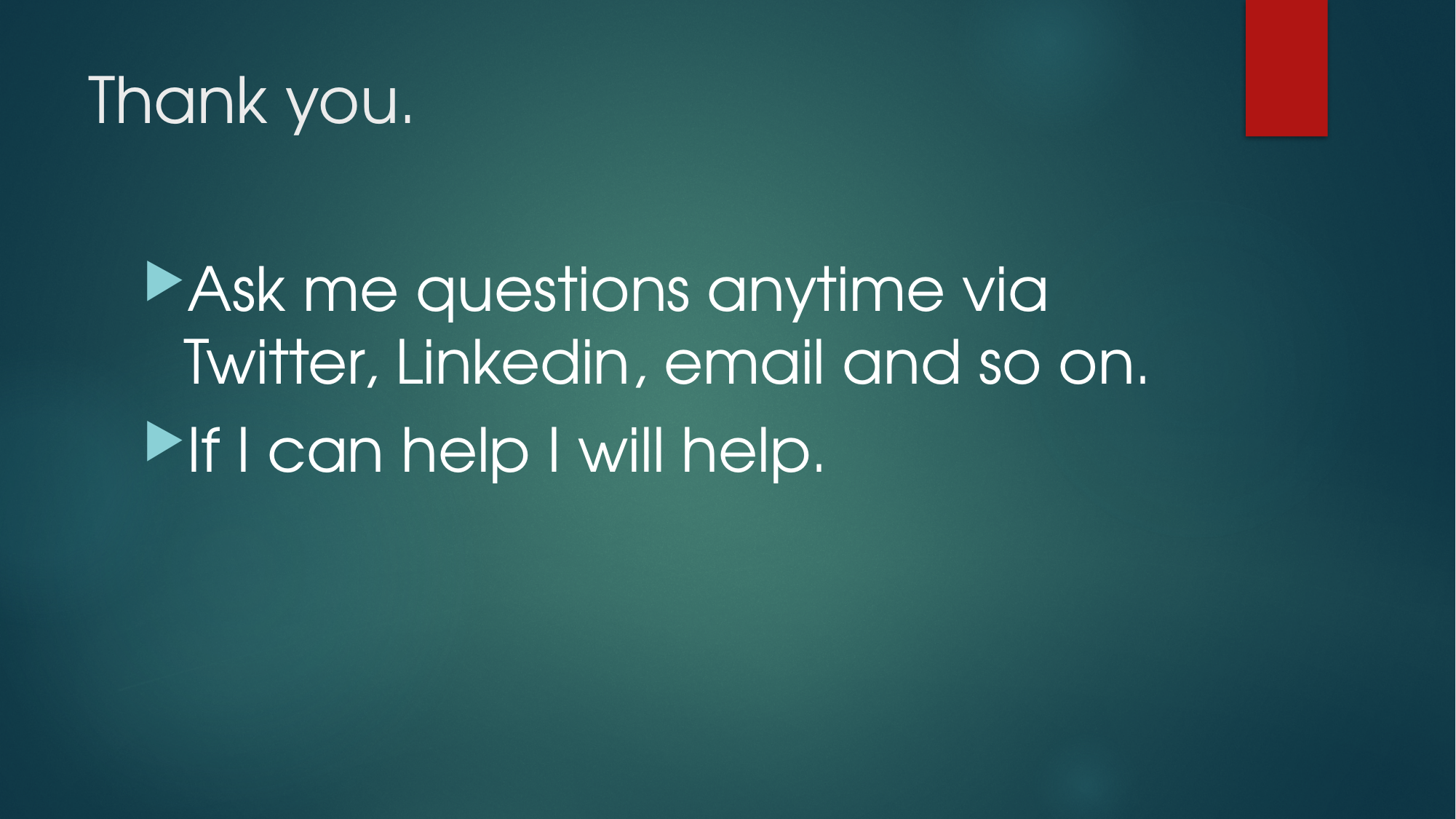

# Thank you.
Ask me questions anytime via Twitter, Linkedin, email and so on.
If I can help I will help.